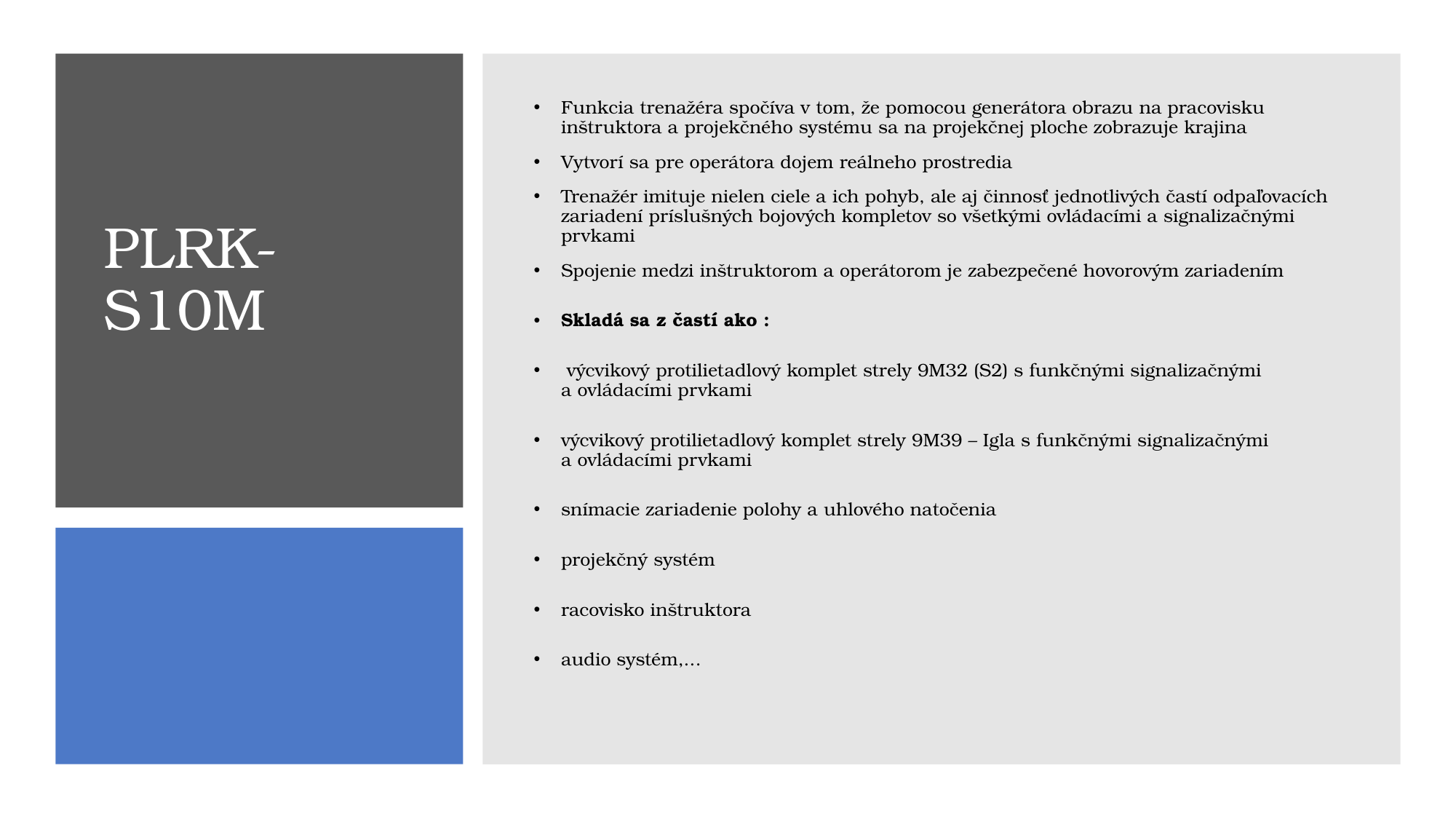

Funkcia trenažéra spočíva v tom, že pomocou generátora obrazu na pracovisku inštruktora a projekčného systému sa na projekčnej ploche zobrazuje krajina
Vytvorí sa pre operátora dojem reálneho prostredia
Trenažér imituje nielen ciele a ich pohyb, ale aj činnosť jednotlivých častí odpaľovacích zariadení príslušných bojových kompletov so všetkými ovládacími a signalizačnými prvkami
Spojenie medzi inštruktorom a operátorom je zabezpečené hovorovým zariadením
Skladá sa z častí ako :
 výcvikový protilietadlový komplet strely 9M32 (S2) s funkčnými signalizačnými a ovládacími prvkami
výcvikový protilietadlový komplet strely 9M39 – Igla s funkčnými signalizačnými a ovládacími prvkami
snímacie zariadenie polohy a uhlového natočenia
projekčný systém
racovisko inštruktora
audio systém,...

# PLRK-S10M